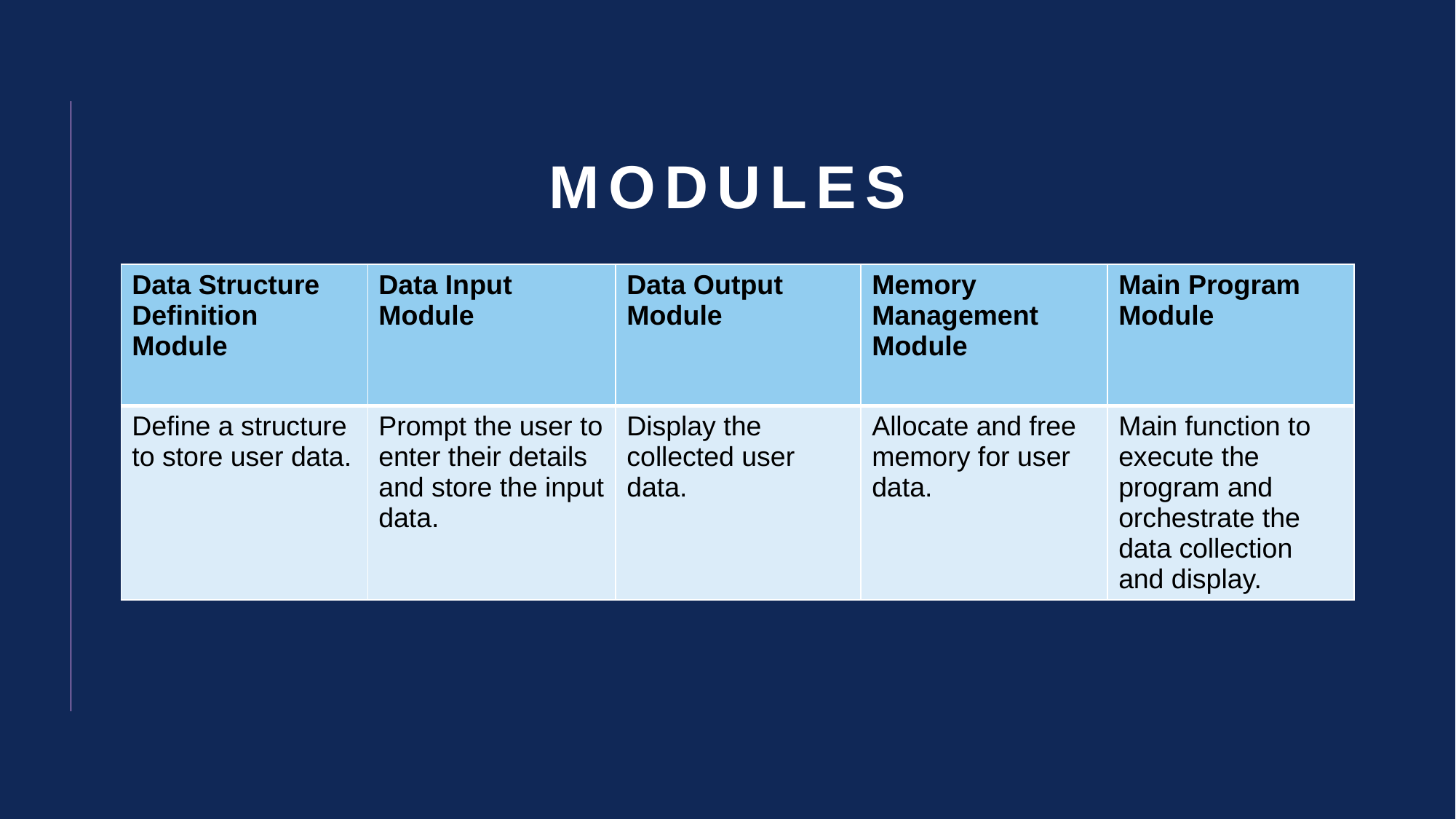

# modules
| Data Structure Definition Module | Data Input Module | Data Output Module | Memory Management Module | Main Program Module |
| --- | --- | --- | --- | --- |
| Define a structure to store user data. | Prompt the user to enter their details and store the input data. | Display the collected user data. | Allocate and free memory for user data. | Main function to execute the program and orchestrate the data collection and display. |